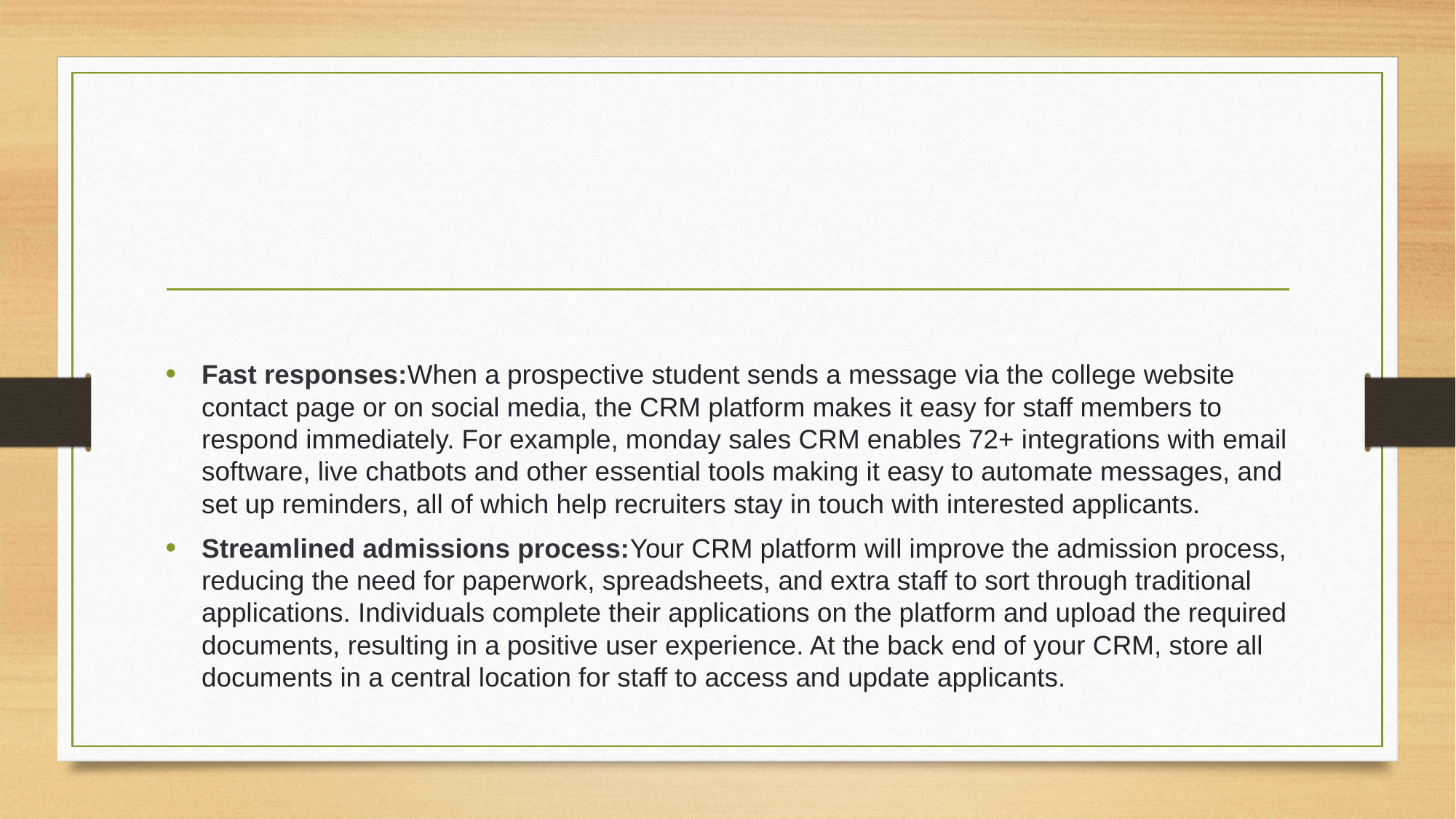

Fast responses:When a prospective student sends a message via the college website contact page or on social media, the CRM platform makes it easy for staff members to respond immediately. For example, monday sales CRM enables 72+ integrations with email software, live chatbots and other essential tools making it easy to automate messages, and set up reminders, all of which help recruiters stay in touch with interested applicants.
Streamlined admissions process:Your CRM platform will improve the admission process, reducing the need for paperwork, spreadsheets, and extra staff to sort through traditional applications. Individuals complete their applications on the platform and upload the required documents, resulting in a positive user experience. At the back end of your CRM, store all documents in a central location for staff to access and update applicants.